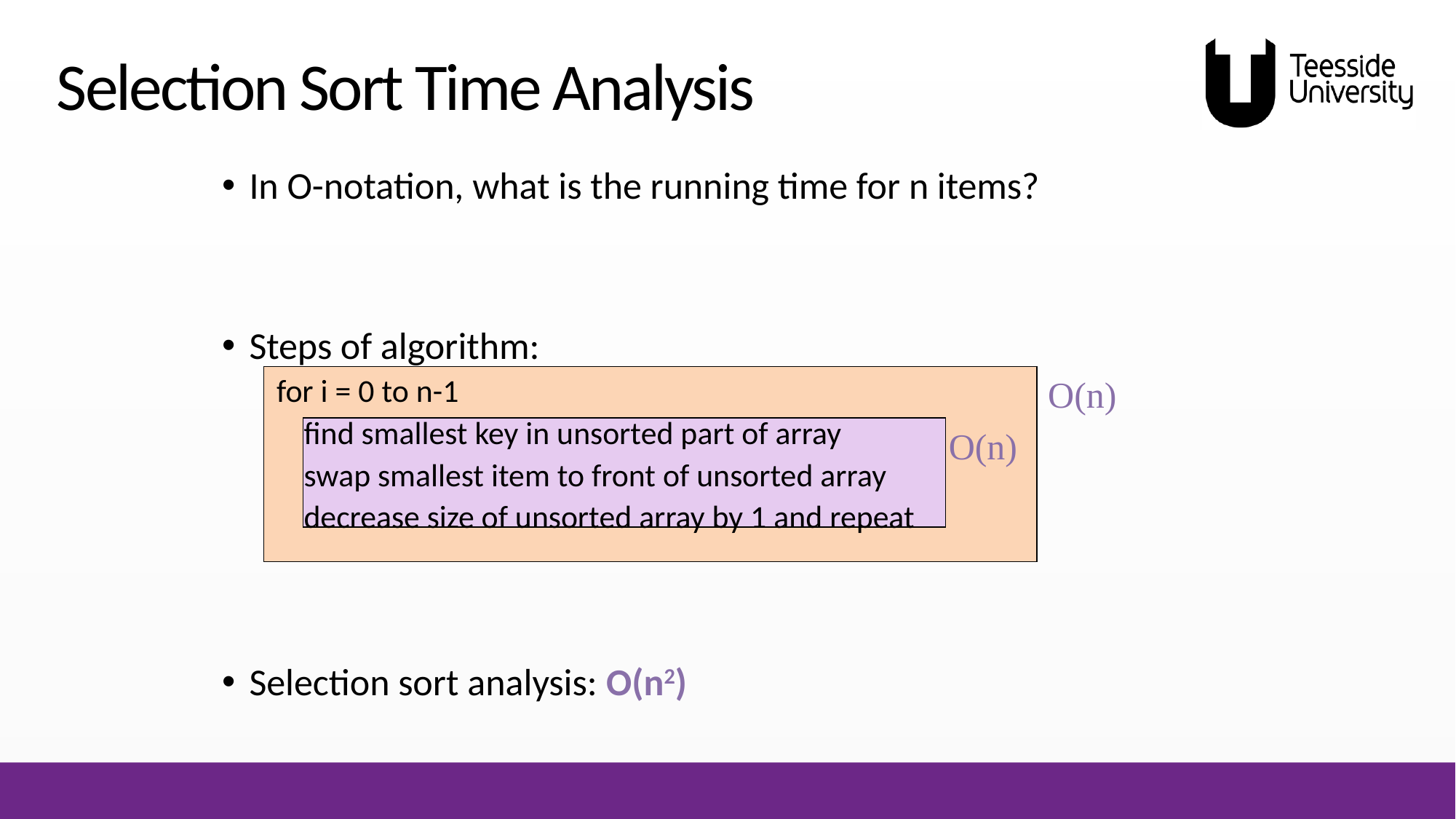

# Selection Sort Time Analysis
In O-notation, what is the running time for n items?

Steps of algorithm:
for i = 0 to n-1
	find smallest key in unsorted part of array
	swap smallest item to front of unsorted array
	decrease size of unsorted array by 1 and repeat

Selection sort analysis: O(n2)

O(n)

O(n)